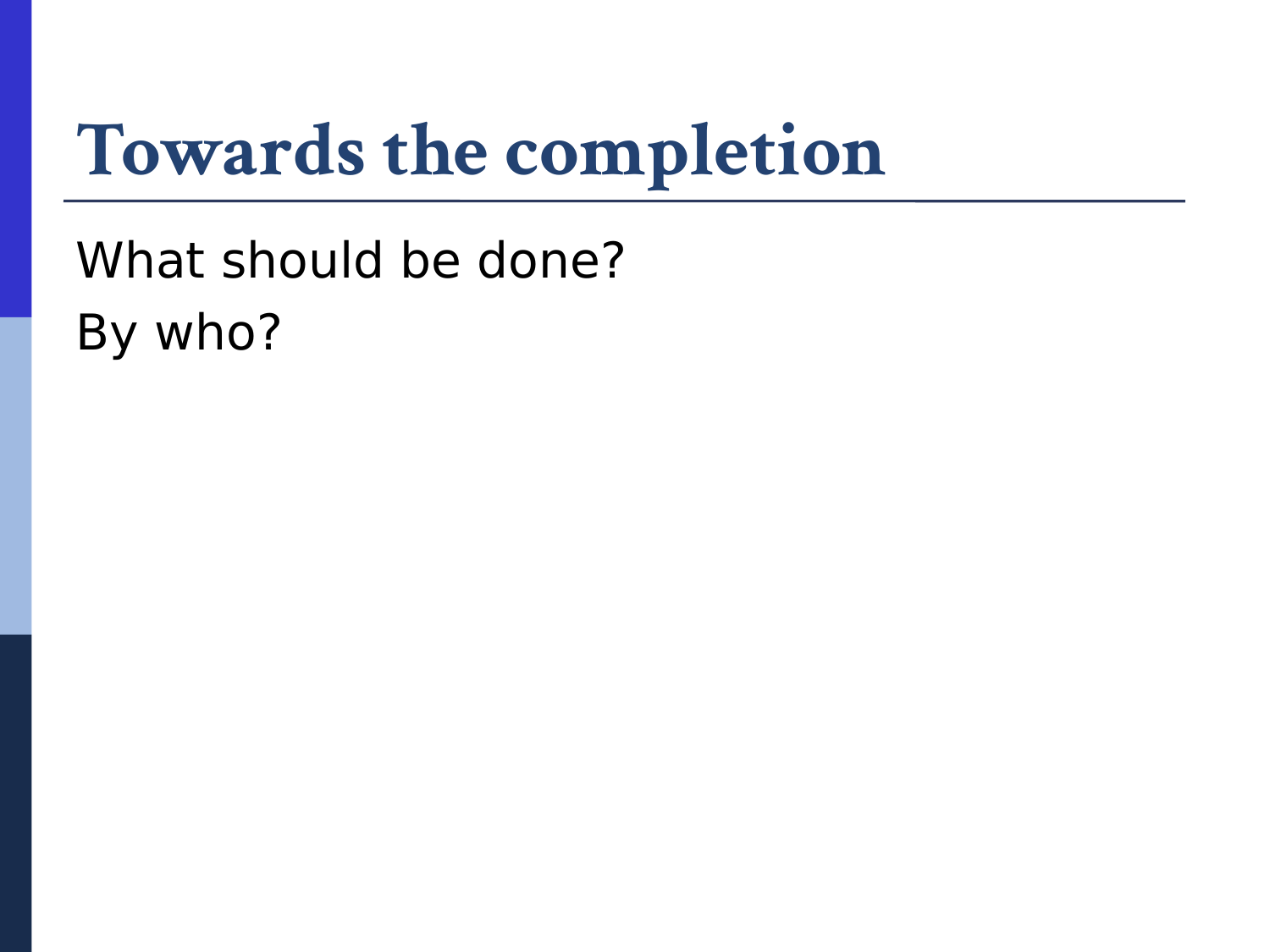

# Towards the completion
What should be done?
By who?